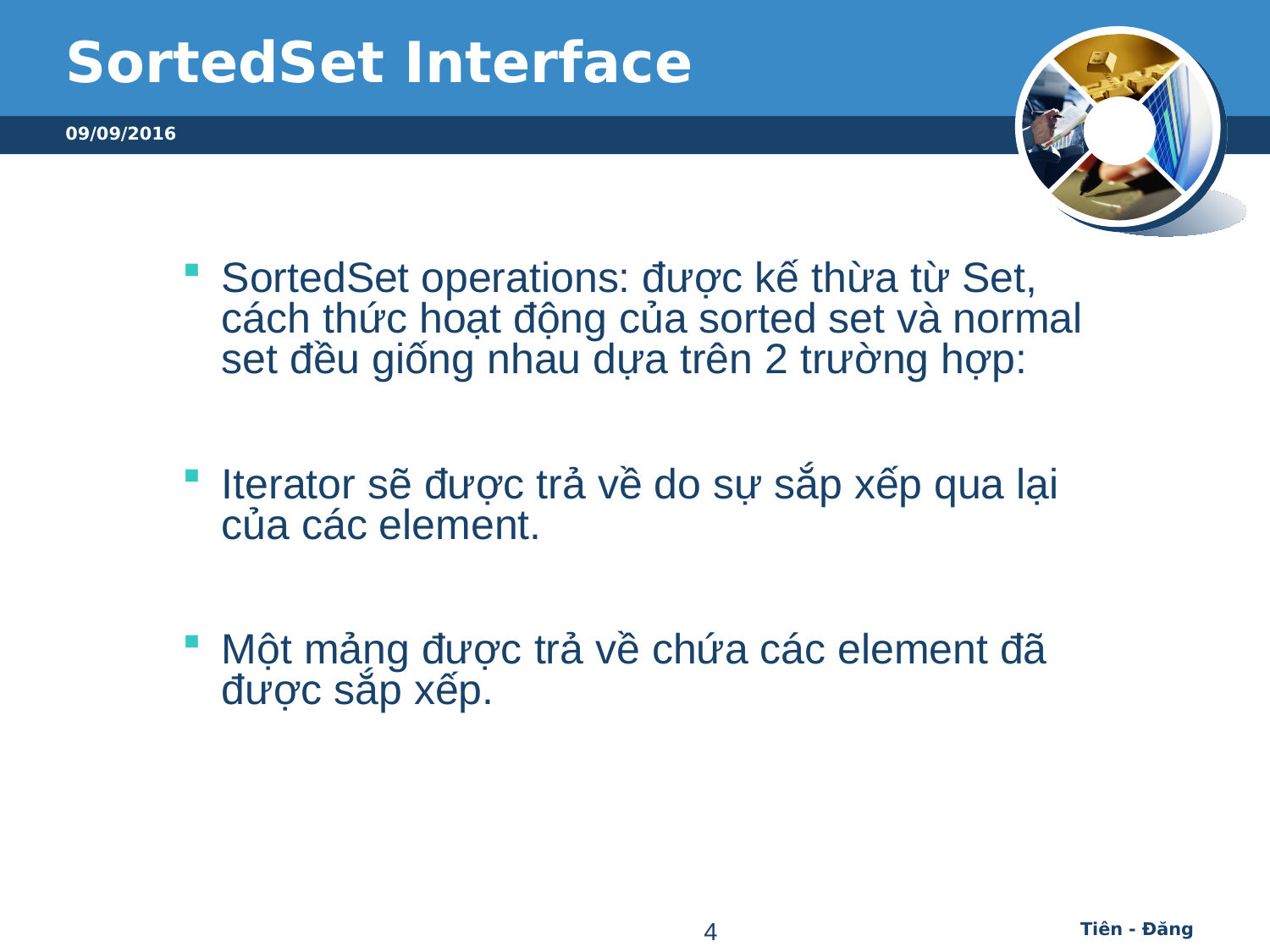

# SortedSet Interface
09/09/2016
SortedSet operations: được kế thừa từ Set, cách thức hoạt động của sorted set và normal set đều giống nhau dựa trên 2 trường hợp:

Iterator sẽ được trả về do sự sắp xếp qua lại của các element.

Một mảng được trả về chứa các element đã được sắp xếp.

4
Tiên - Đăng